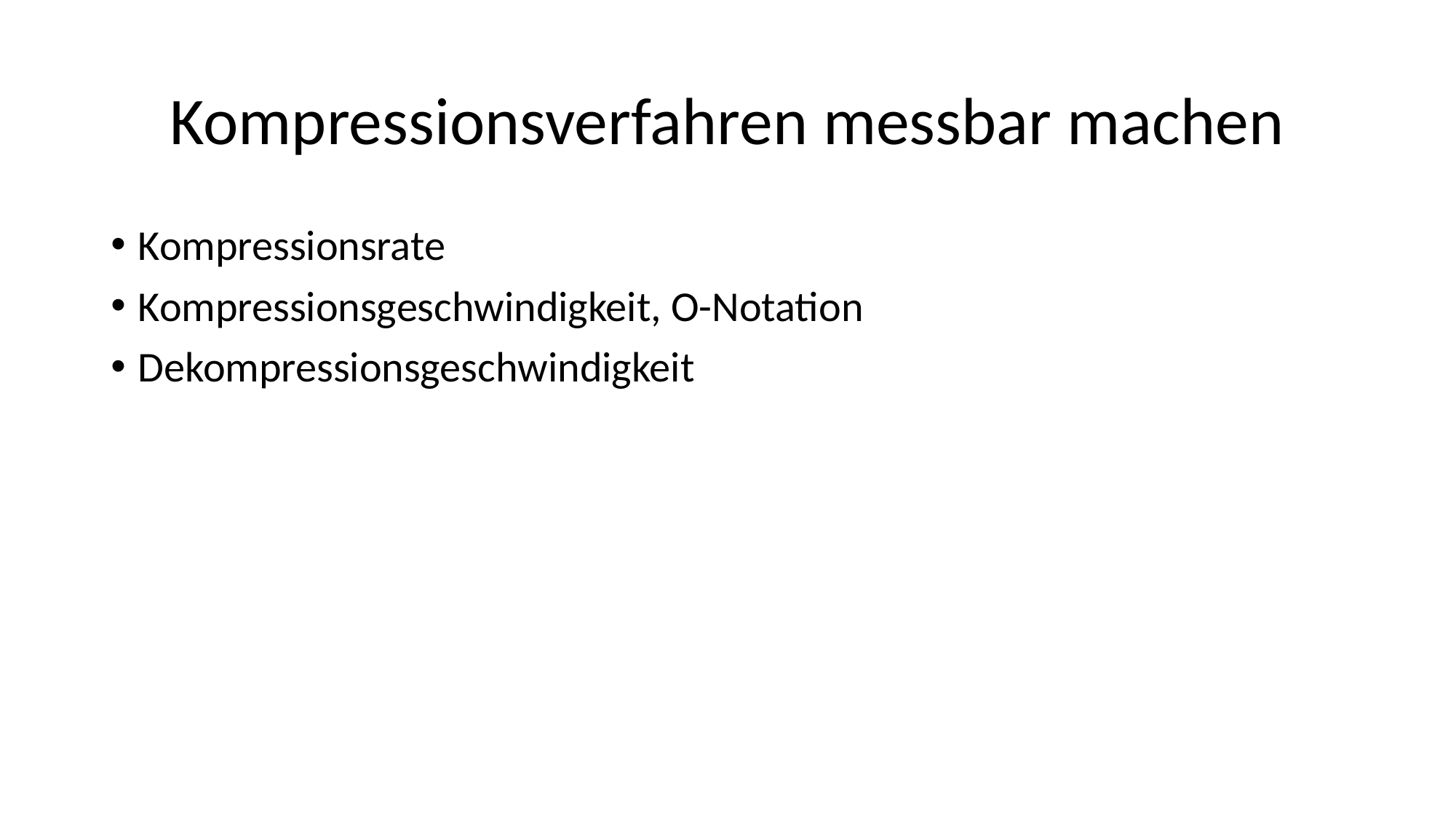

# Kompressionsverfahren messbar machen
Kompressionsrate
Kompressionsgeschwindigkeit, O-Notation
Dekompressionsgeschwindigkeit